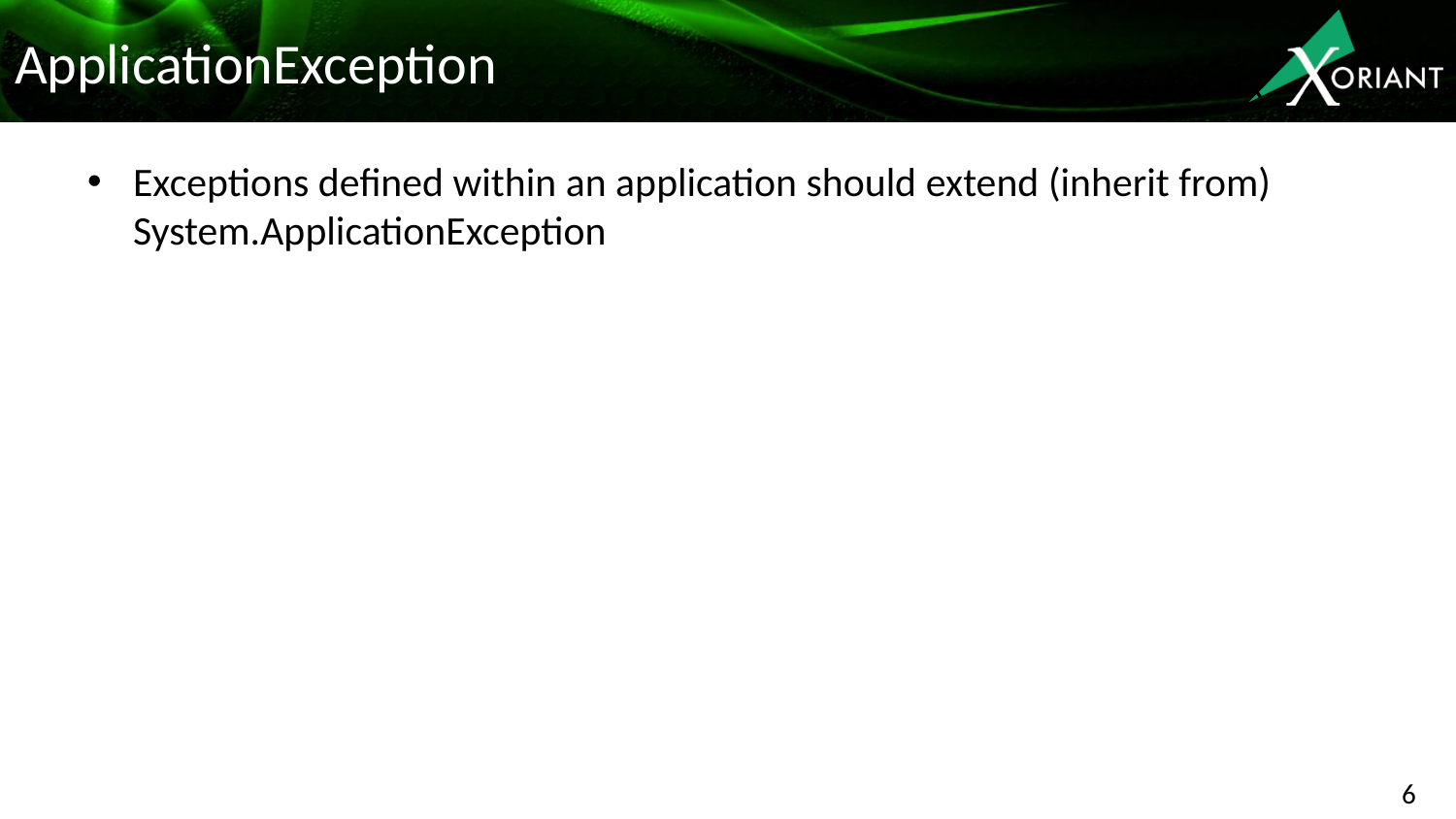

# ApplicationException
Exceptions defined within an application should extend (inherit from) System.ApplicationException
6